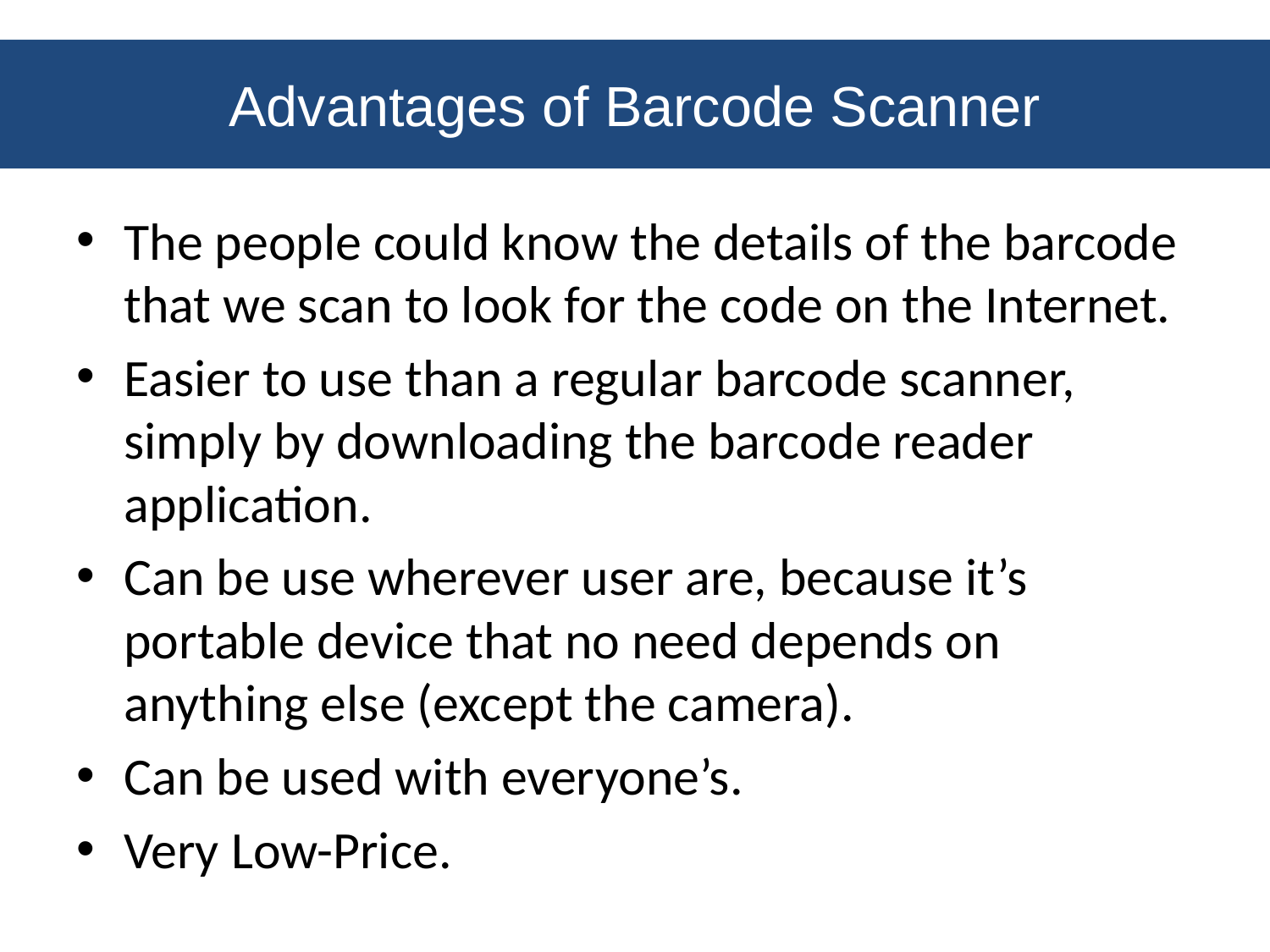

Advantages of Barcode Scanner
The people could know the details of the barcode that we scan to look for the code on the Internet.
Easier to use than a regular barcode scanner, simply by downloading the barcode reader application.
Can be use wherever user are, because it’s portable device that no need depends on anything else (except the camera).
Can be used with everyone’s.
Very Low-Price.